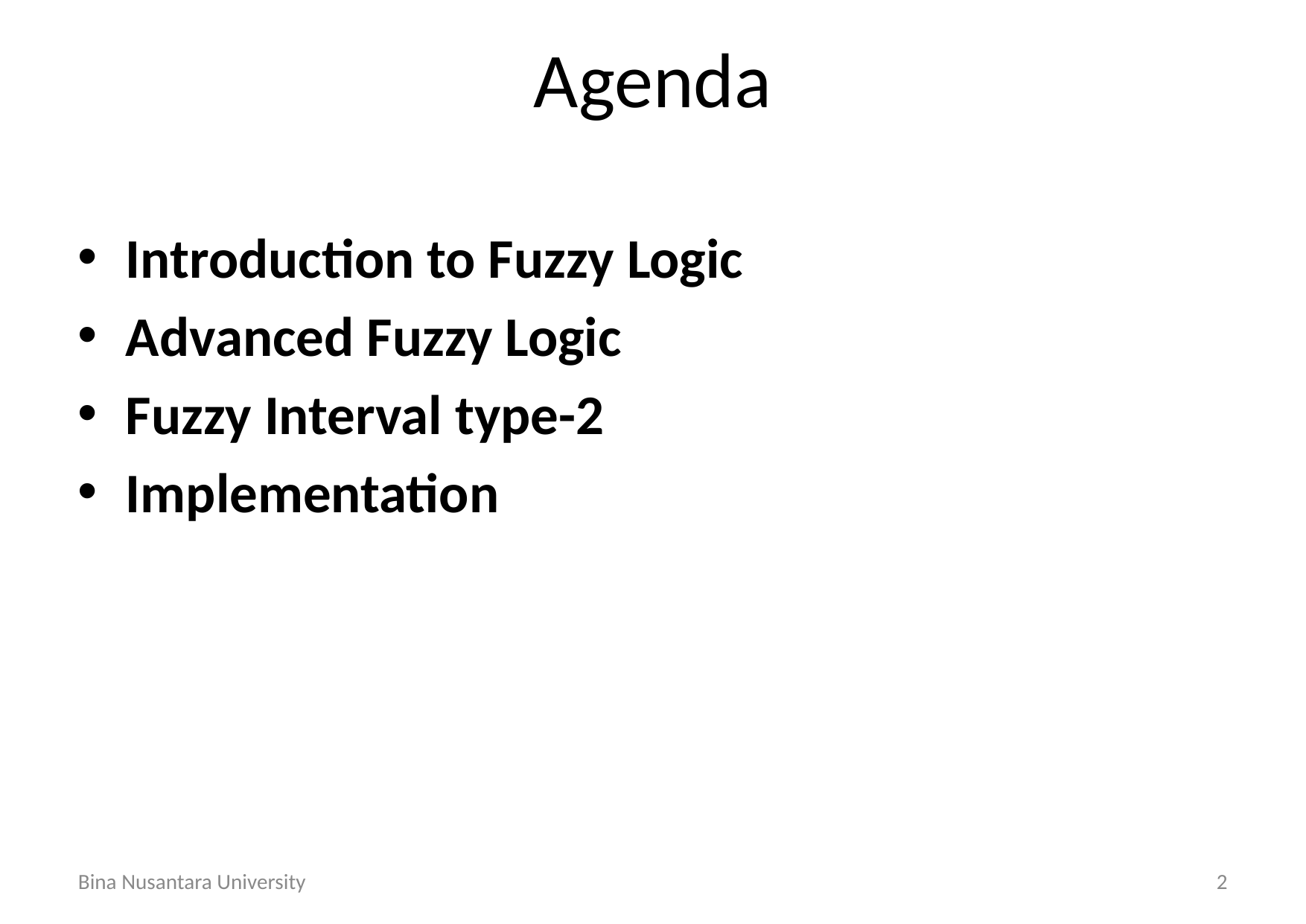

# Agenda
Introduction to Fuzzy Logic
Advanced Fuzzy Logic
Fuzzy Interval type-2
Implementation
Bina Nusantara University
2